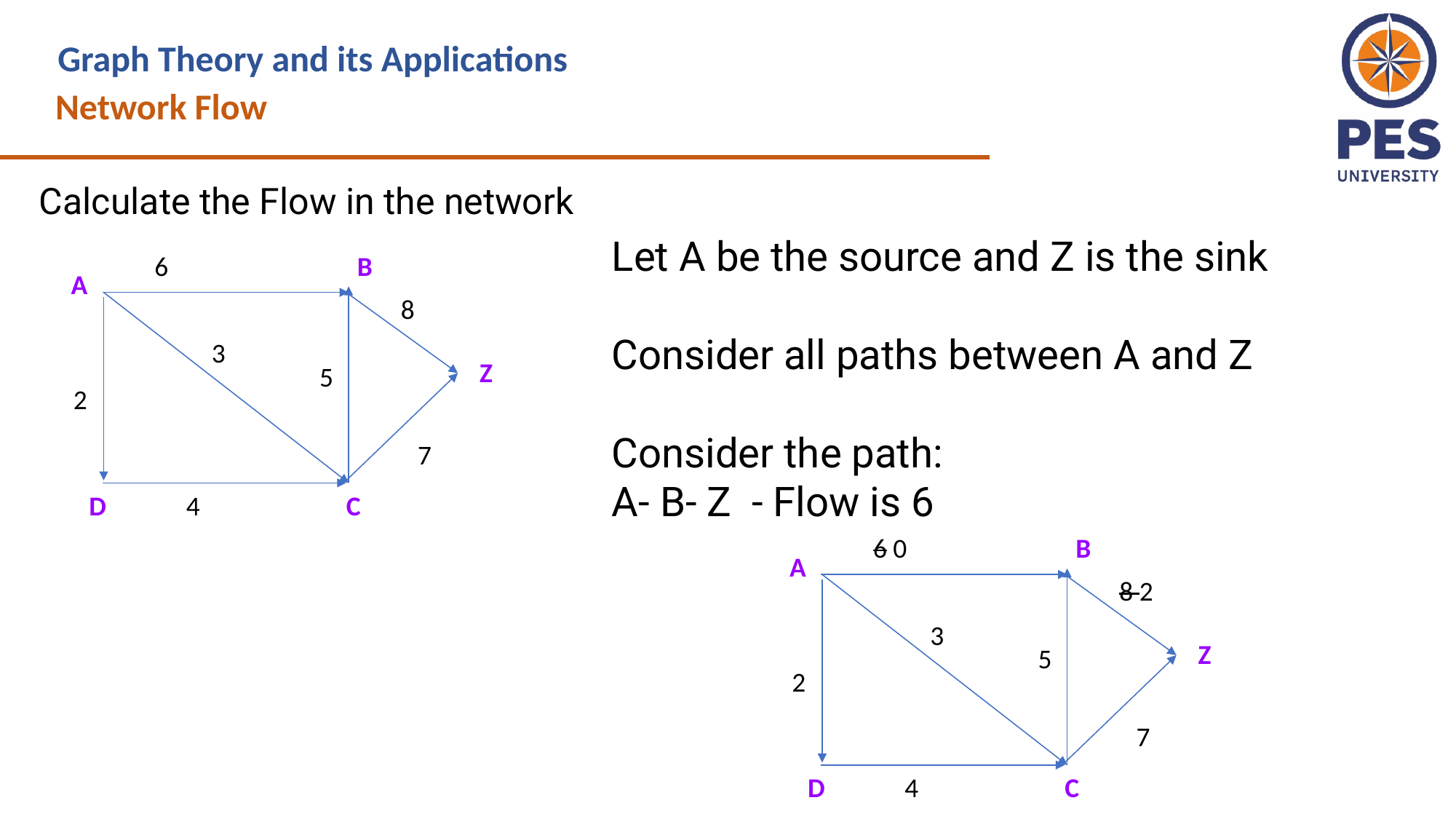

Graph Theory and its Applications
Network Flow
Calculate the Flow in the network
Let A be the source and Z is the sink

Consider all paths between A and Z

Consider the path:
A- B- Z  - Flow is 6
6
B
A
8
3
Z
5
2
7
D
4
C
6 0
B
A
8 2
3
Z
5
2
7
D
4
C